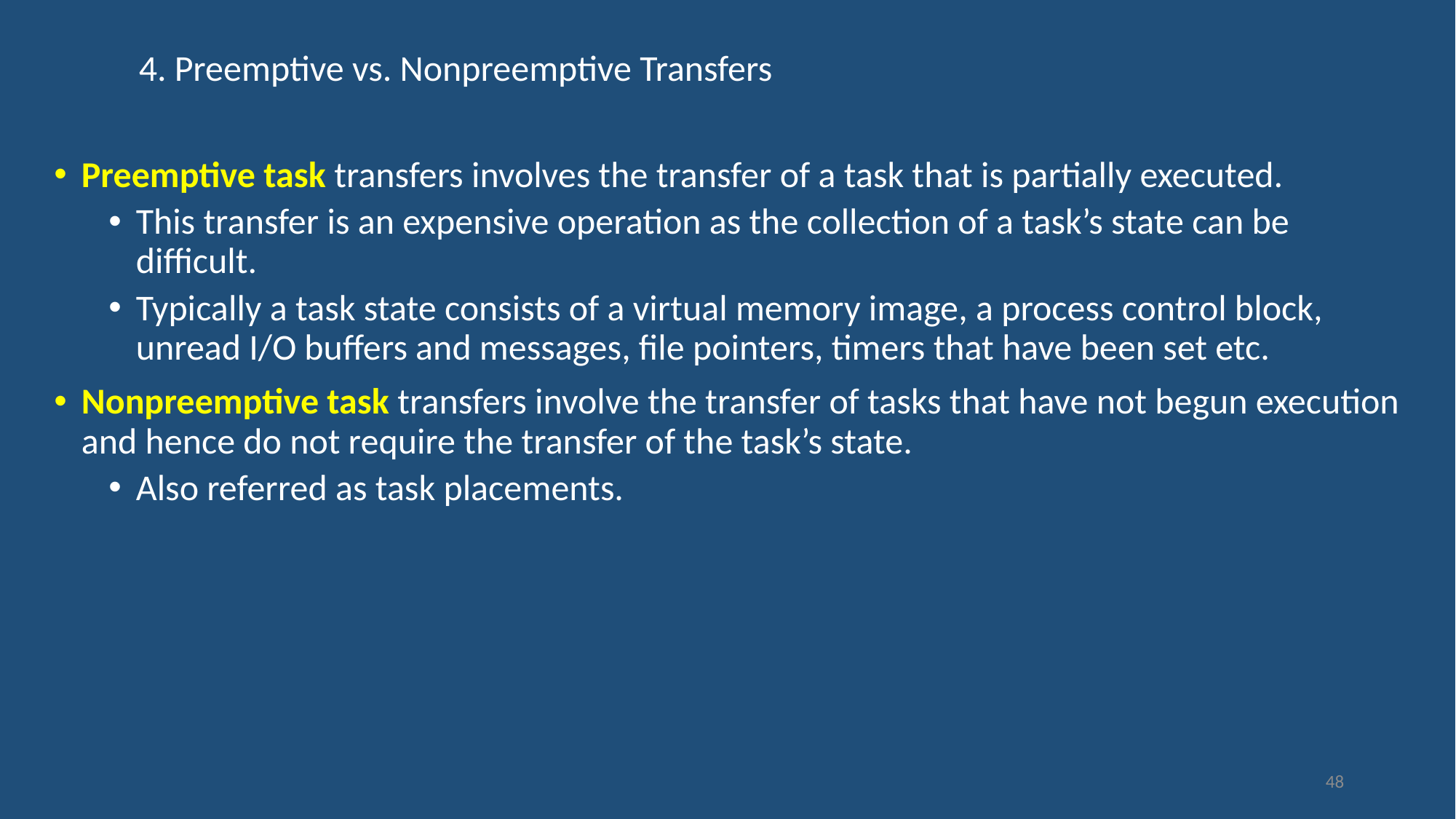

# 4. Preemptive vs. Nonpreemptive Transfers
Preemptive task transfers involves the transfer of a task that is partially executed.
This transfer is an expensive operation as the collection of a task’s state can be difficult.
Typically a task state consists of a virtual memory image, a process control block, unread I/O buffers and messages, file pointers, timers that have been set etc.
Nonpreemptive task transfers involve the transfer of tasks that have not begun execution and hence do not require the transfer of the task’s state.
Also referred as task placements.

48